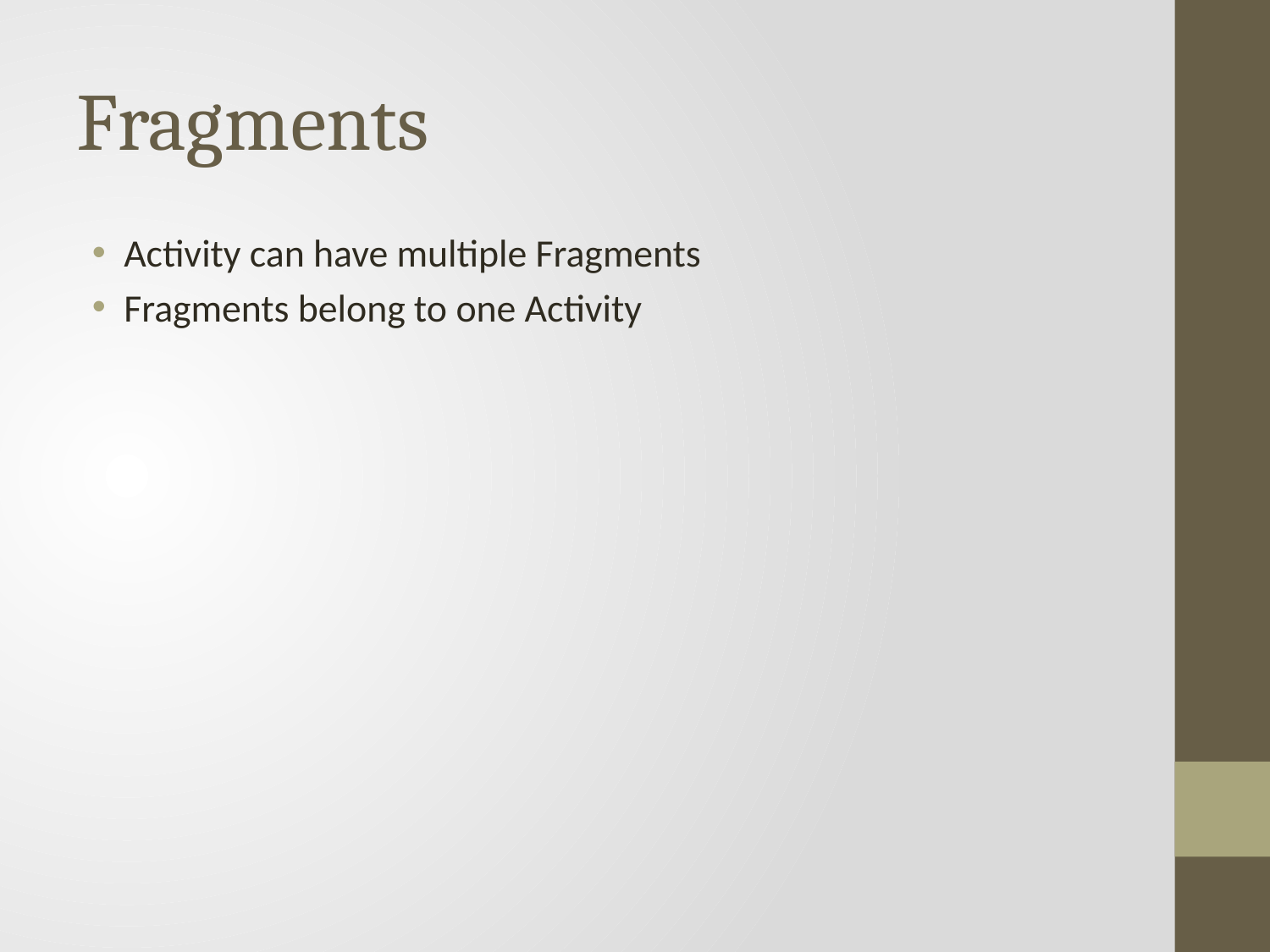

# Fragments
Activity can have multiple Fragments
Fragments belong to one Activity